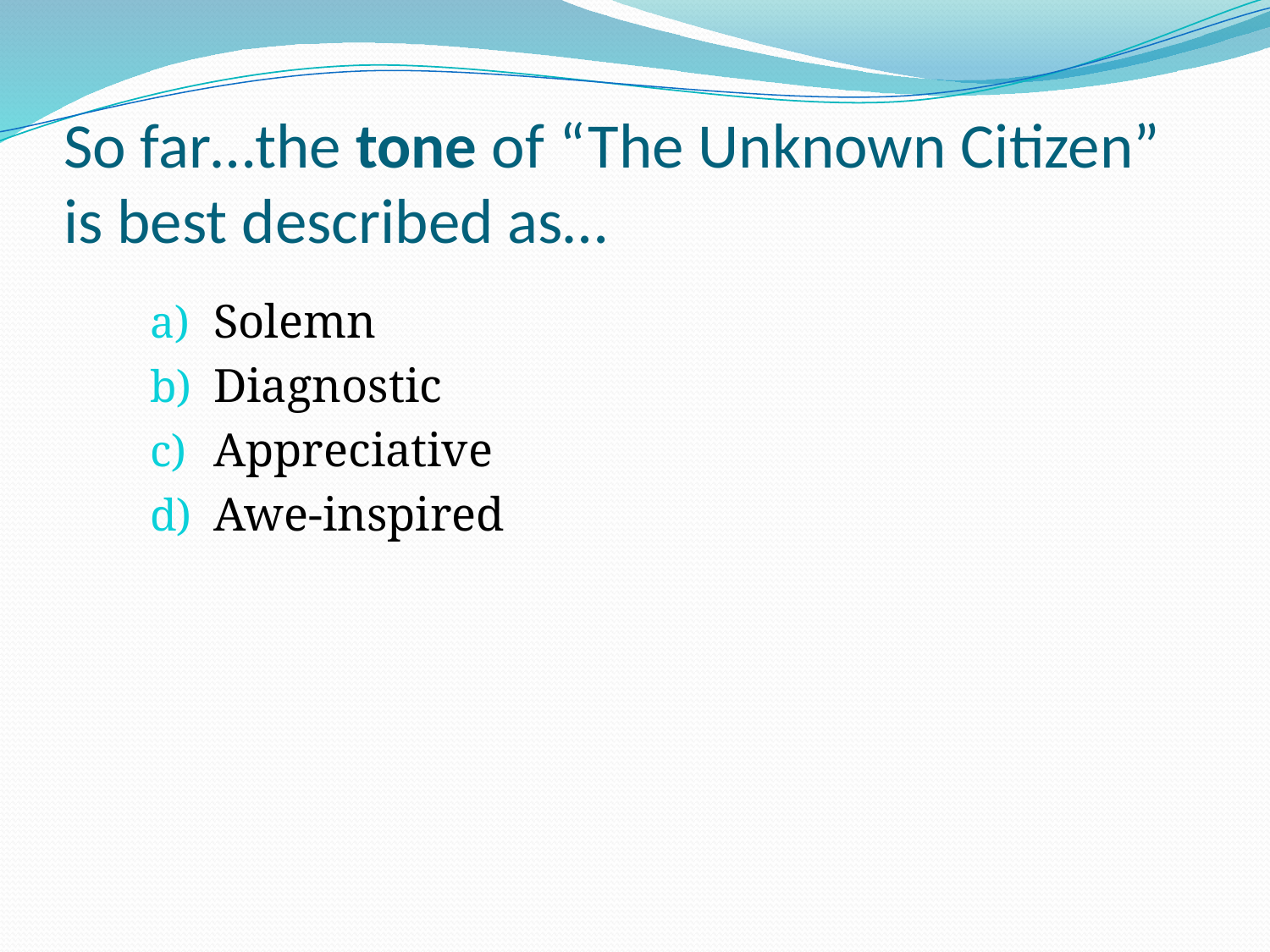

# So far…the tone of “The Unknown Citizen” is best described as…

Solemn
Diagnostic
Appreciative
Awe-inspired